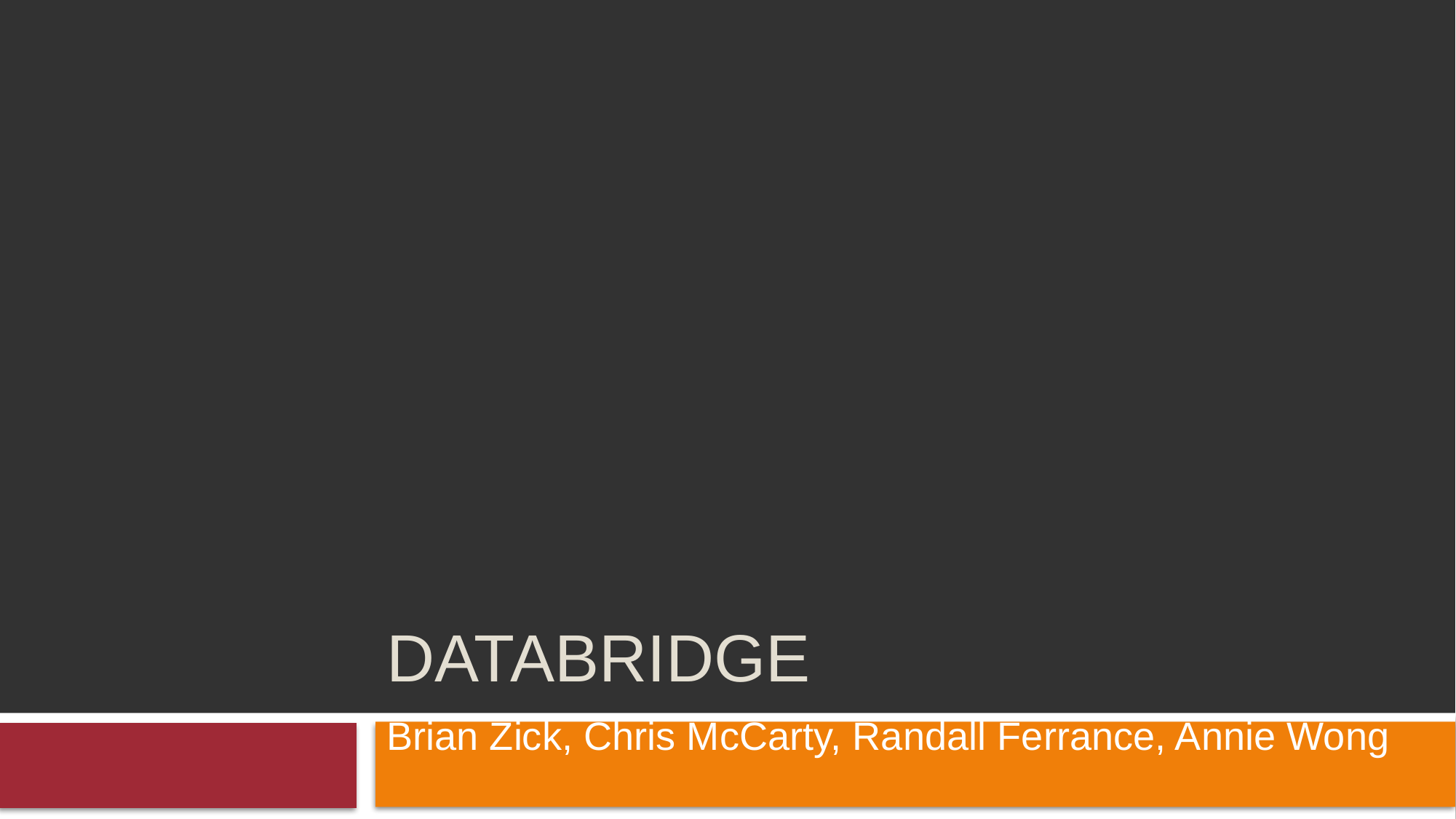

# DataBridge
Brian Zick, Chris McCarty, Randall Ferrance, Annie Wong